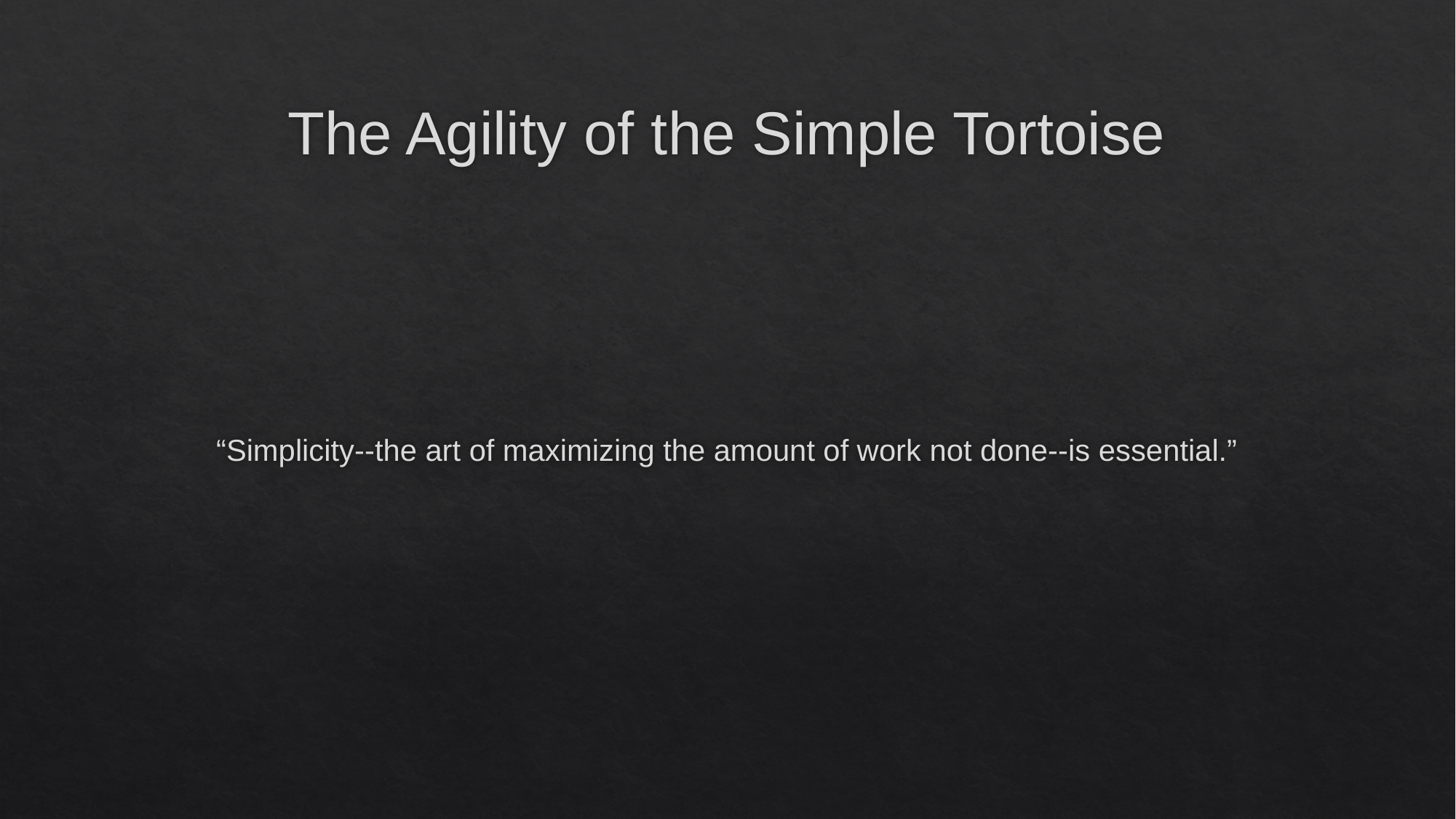

# The Agility of the Simple Tortoise
“Simplicity--the art of maximizing the amount of work not done--is essential.”